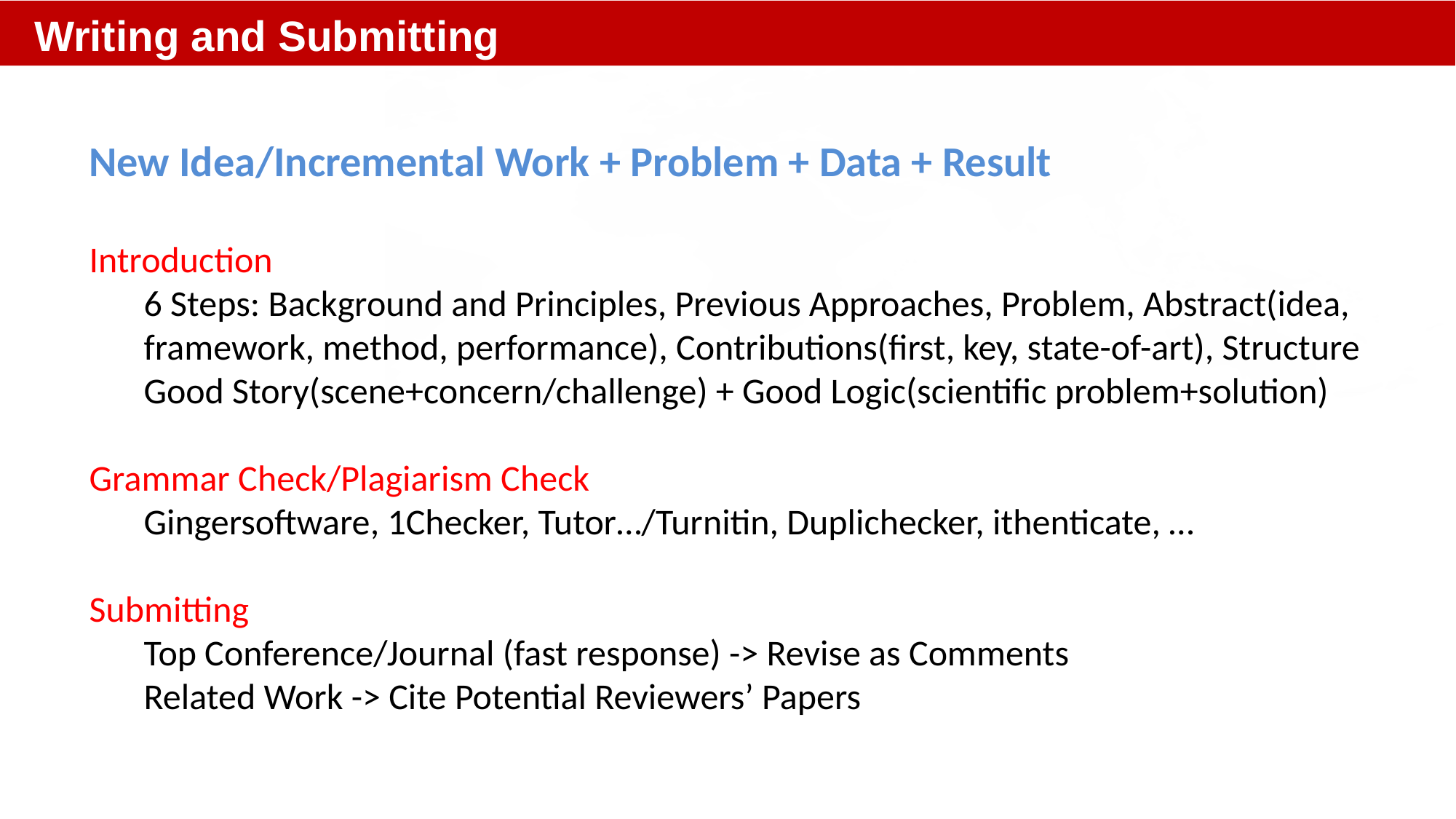

Writing and Submitting
New Idea/Incremental Work + Problem + Data + Result

Introduction
6 Steps: Background and Principles, Previous Approaches, Problem, Abstract(idea, framework, method, performance), Contributions(first, key, state-of-art), Structure
Good Story(scene+concern/challenge) + Good Logic(scientific problem+solution)

Grammar Check/Plagiarism Check
Gingersoftware, 1Checker, Tutor…/Turnitin, Duplichecker, ithenticate, …

Submitting
Top Conference/Journal (fast response) -> Revise as Comments
Related Work -> Cite Potential Reviewers’ Papers